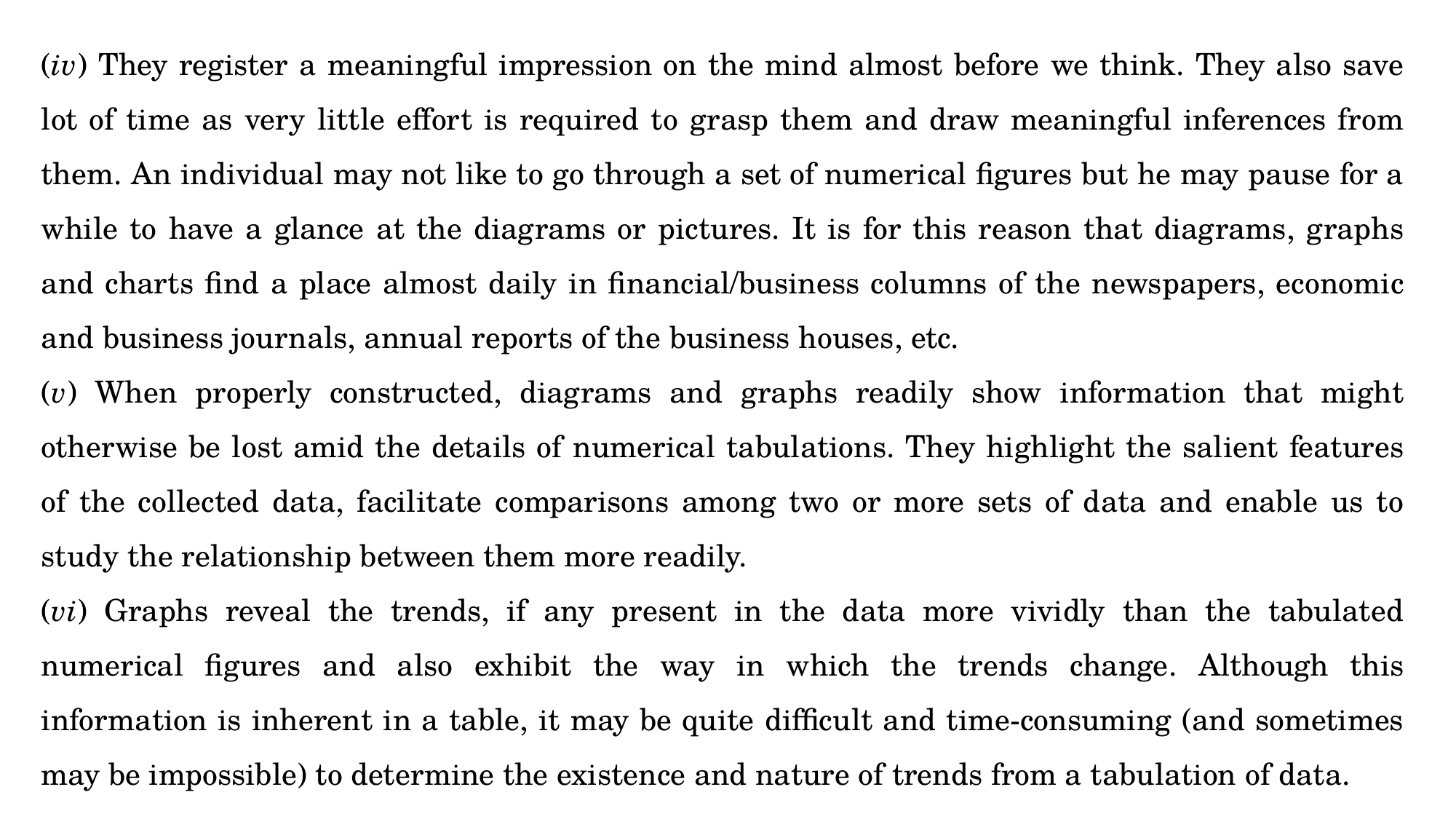

(iv) They register a meaningful impression on the mind almost before we think. They also save lot of time as very little effort is required to grasp them and draw meaningful inferences from them. An individual may not like to go through a set of numerical figures but he may pause for a while to have a glance at the diagrams or pictures. It is for this reason that diagrams, graphs and charts find a place almost daily in financial/business columns of the newspapers, economic and business journals, annual reports of the business houses, etc.
(v) When properly constructed, diagrams and graphs readily show information that might otherwise be lost amid the details of numerical tabulations. They highlight the salient features of the collected data, facilitate comparisons among two or more sets of data and enable us to study the relationship between them more readily.
(vi) Graphs reveal the trends, if any present in the data more vividly than the tabulated numerical figures and also exhibit the way in which the trends change. Although this information is inherent in a table, it may be quite difficult and time-consuming (and sometimes may be impossible) to determine the existence and nature of trends from a tabulation of data.